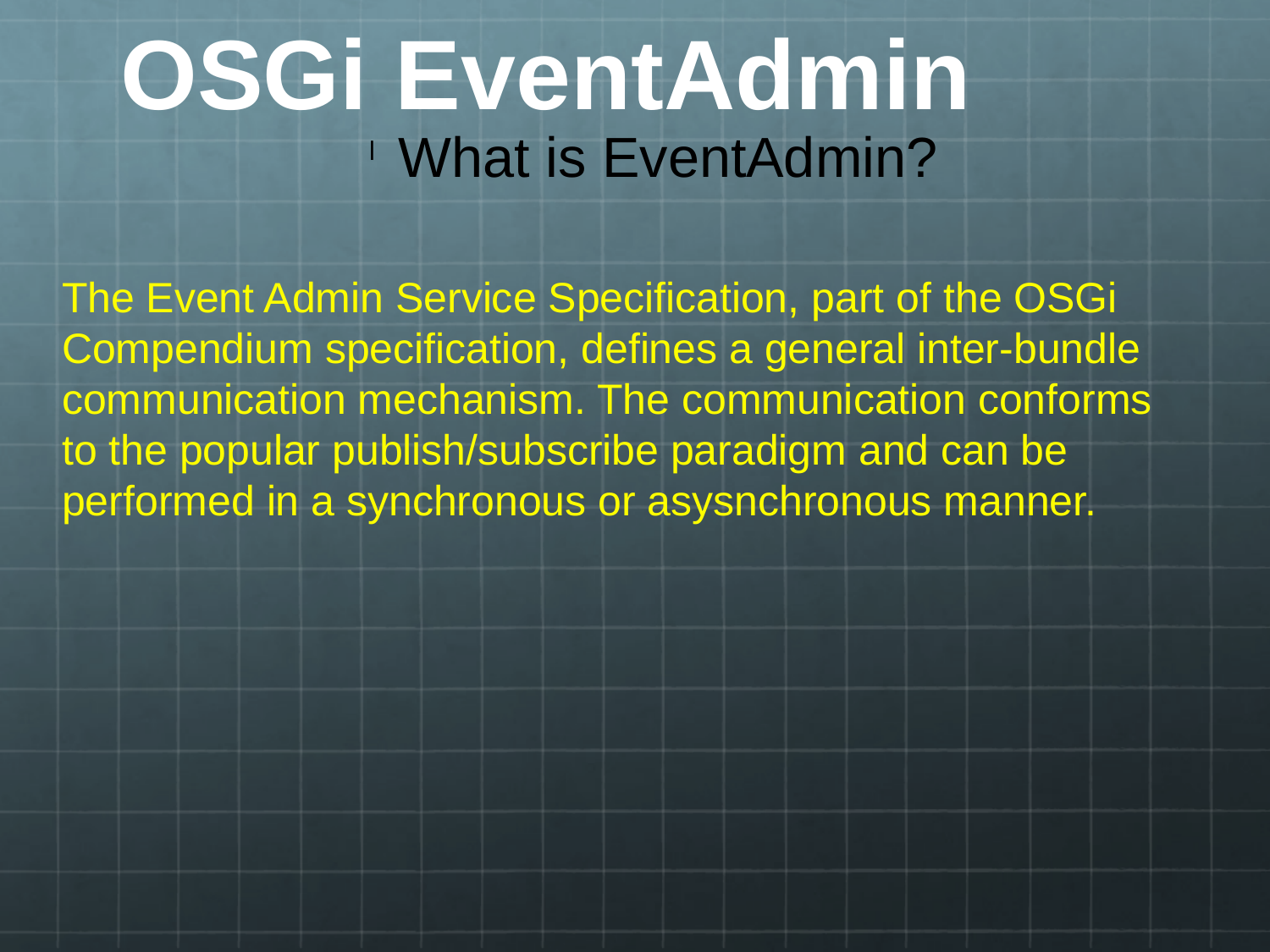

OSGi EventAdmin

What is EventAdmin?
The Event Admin Service Specification, part of the OSGi Compendium specification, defines a general inter-bundle communication mechanism. The communication conforms to the popular publish/subscribe paradigm and can be performed in a synchronous or asysnchronous manner.